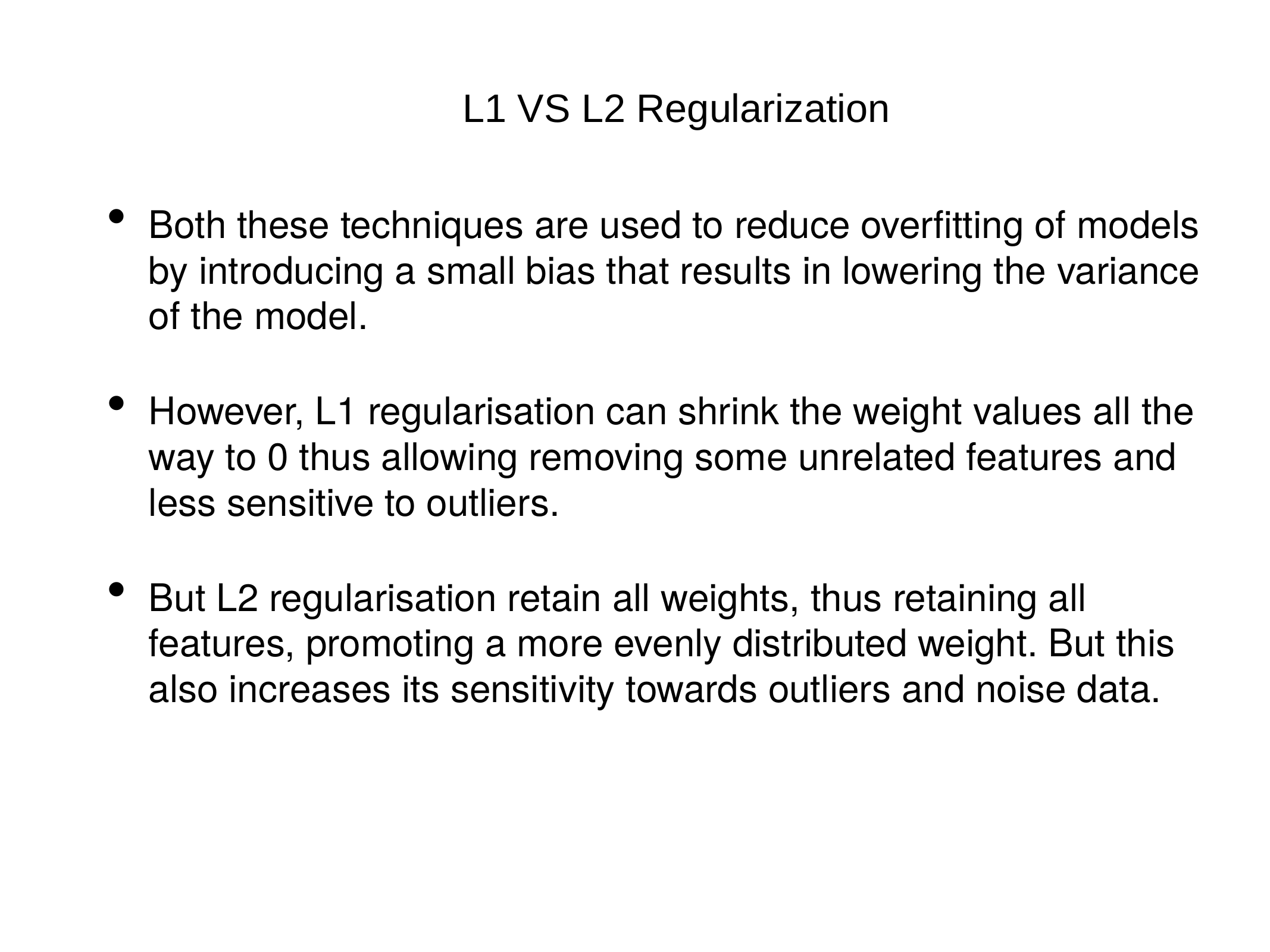

# L1 VS L2 Regularization

Both these techniques are used to reduce overfitting of models by introducing a small bias that results in lowering the variance of the model.
However, L1 regularisation can shrink the weight values all the way to 0 thus allowing removing some unrelated features and less sensitive to outliers.
But L2 regularisation retain all weights, thus retaining all features, promoting a more evenly distributed weight. But this also increases its sensitivity towards outliers and noise data.
18